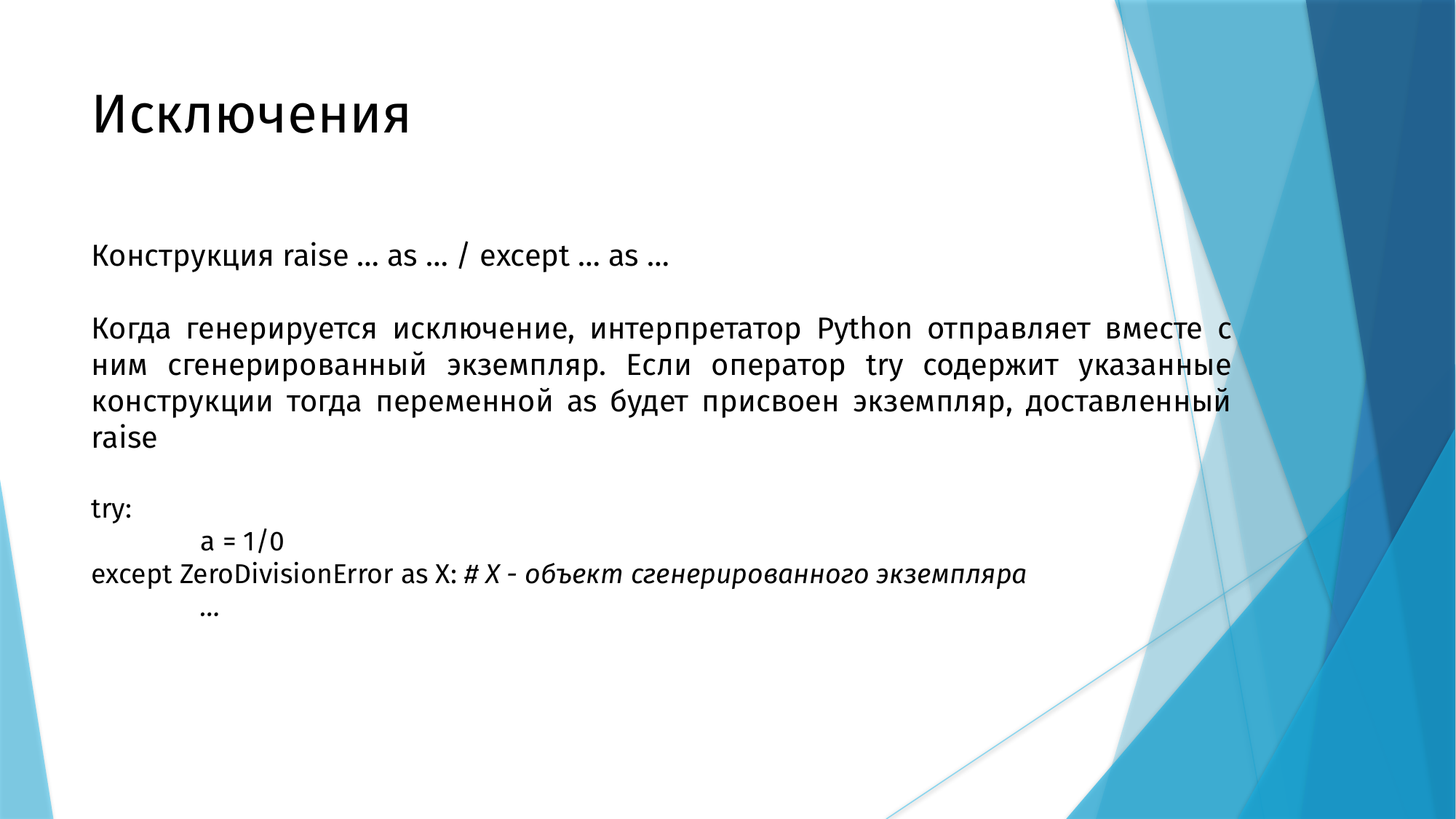

Исключения
Конструкция raise … as … / except … as …

Когда генерируется исключение, интерпретатор Python отправляет вместе с ним сгенерированный экземпляр. Если оператор try содержит указанные конструкции тогда переменной as будет присвоен экземпляр, доставленный raise

try:
	a = 1/0
except ZeroDivisionError as X: # X - объект сгенерированного экземпляра
	…